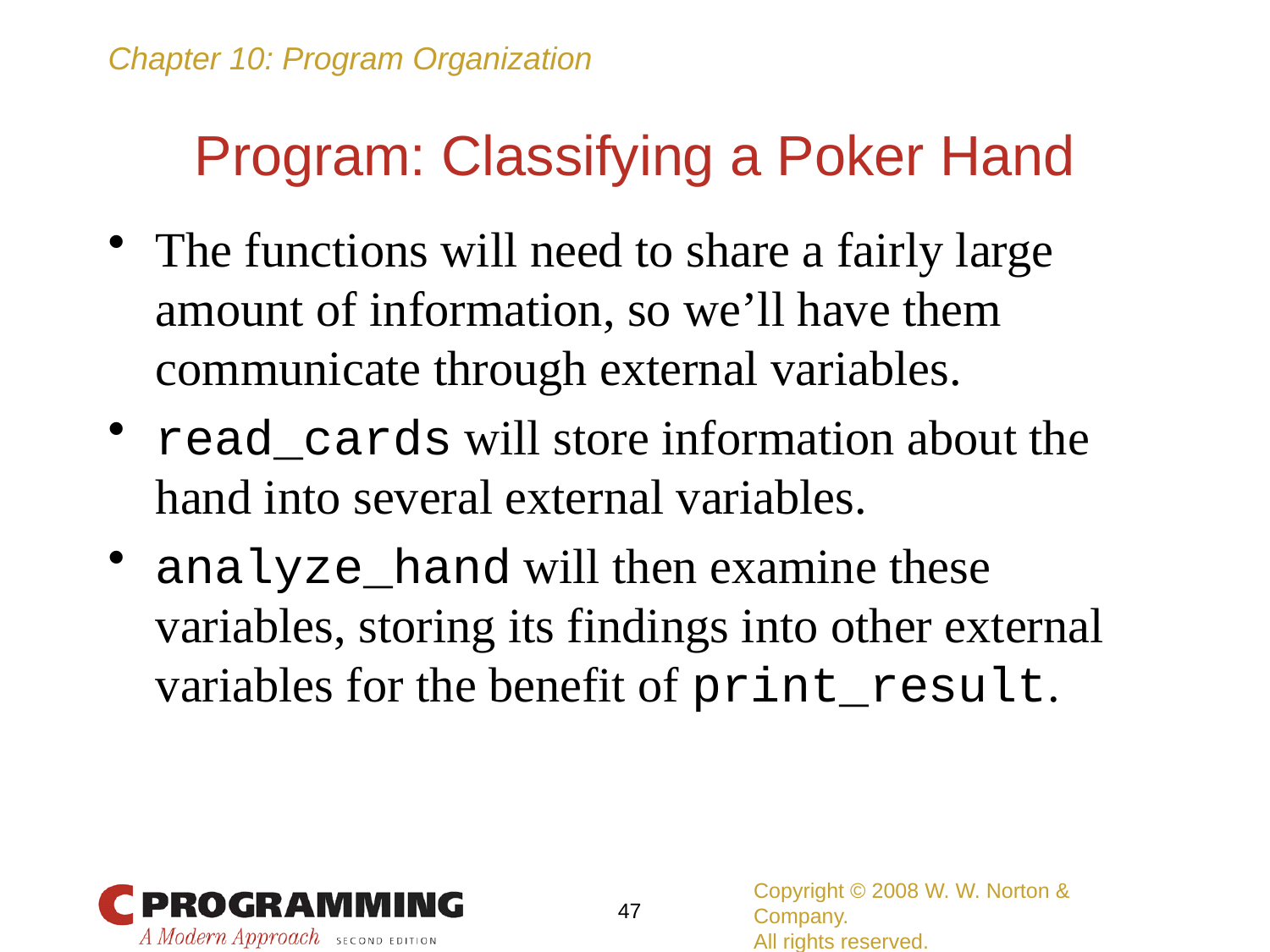

# Program: Classifying a Poker Hand
The functions will need to share a fairly large amount of information, so we’ll have them communicate through external variables.
read_cards will store information about the hand into several external variables.
analyze_hand will then examine these variables, storing its findings into other external variables for the benefit of print_result.
Copyright © 2008 W. W. Norton & Company.
All rights reserved.
47